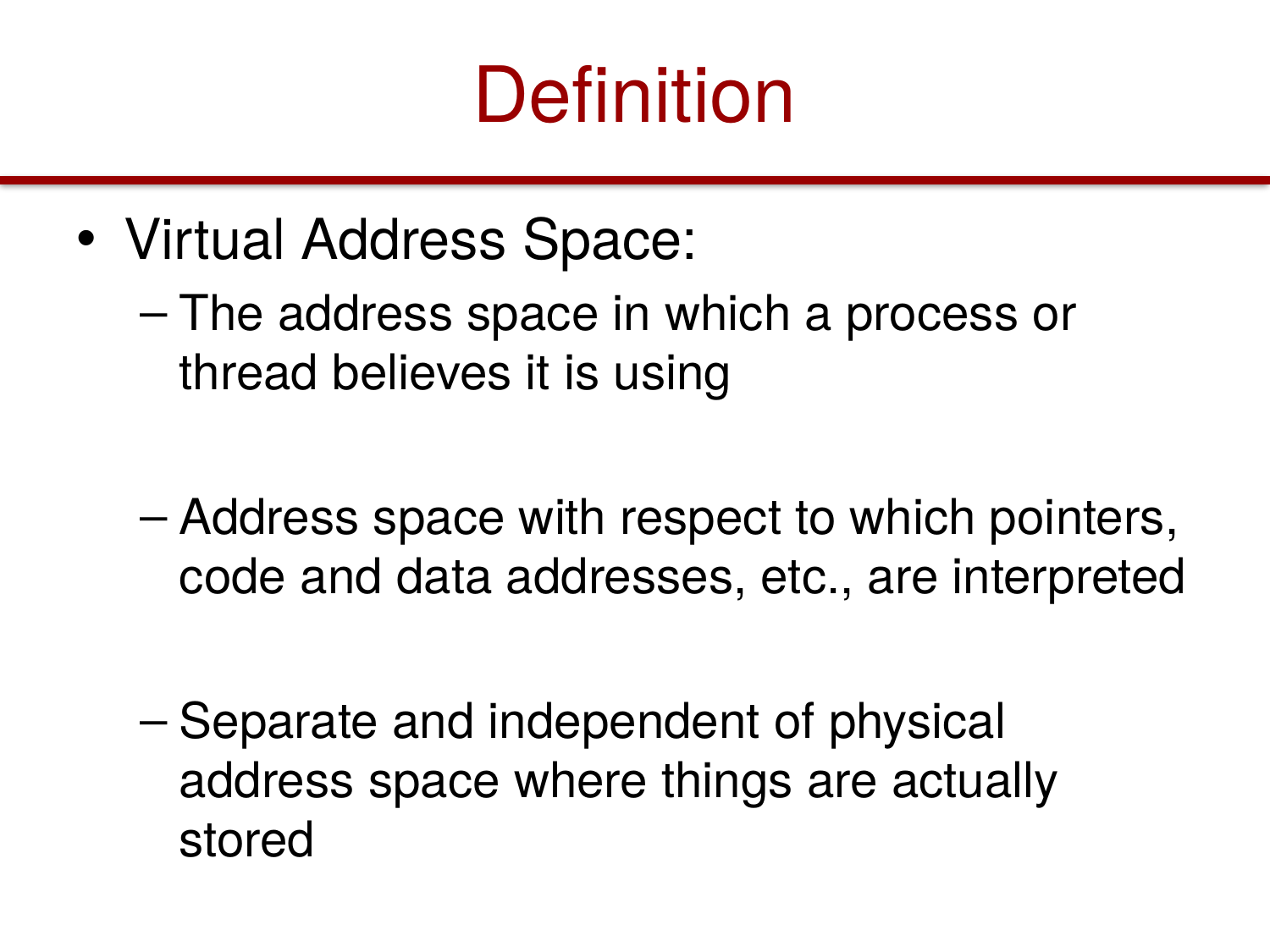

# Definition
Virtual Address Space:
The address space in which a process or thread believes it is using

Address space with respect to which pointers, code and data addresses, etc., are interpreted

Separate and independent of physical address space where things are actually stored